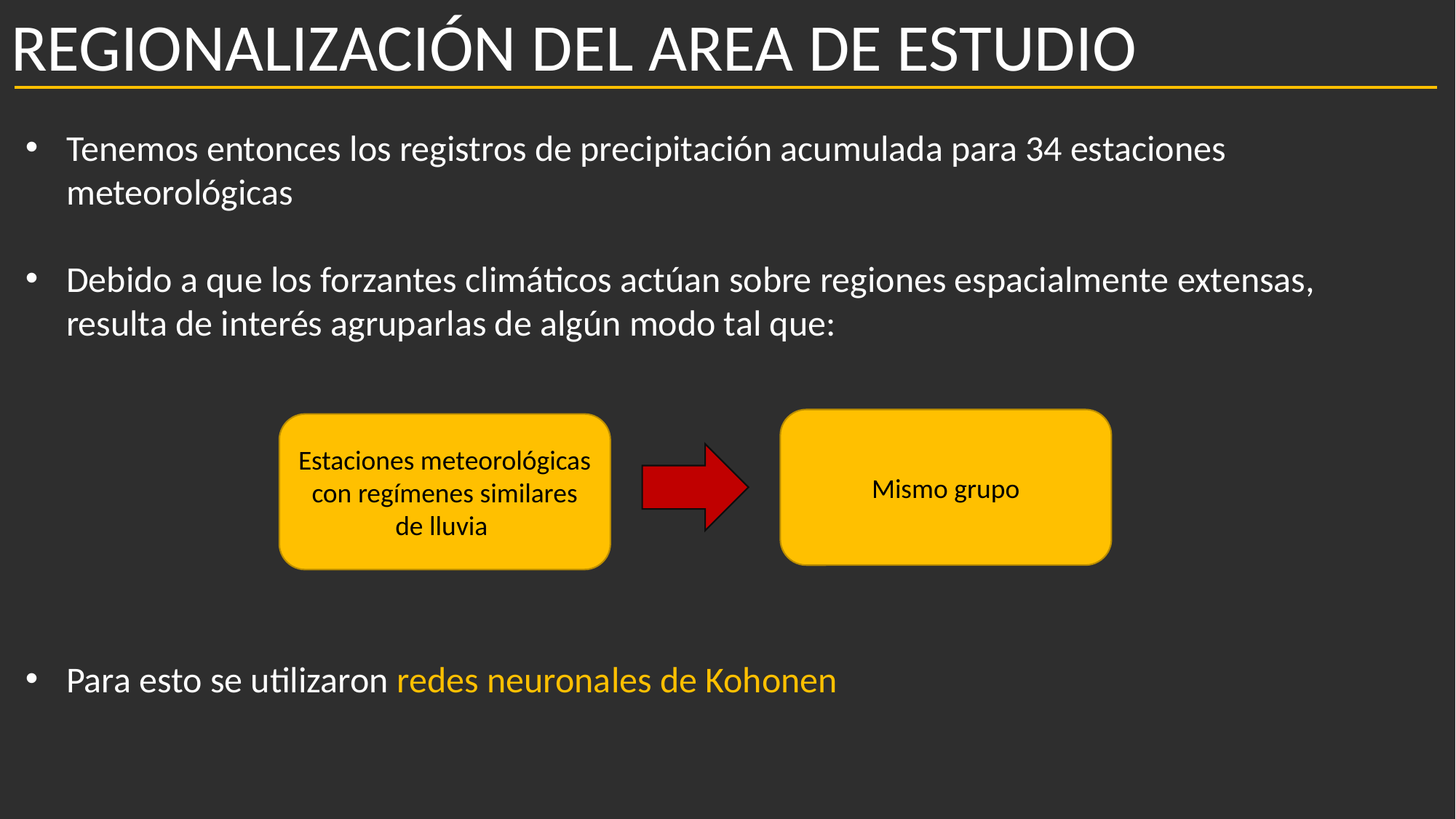

# REGIONALIZACIÓN DEL AREA DE ESTUDIO
Tenemos entonces los registros de precipitación acumulada para 34 estaciones meteorológicas

Debido a que los forzantes climáticos actúan sobre regiones espacialmente extensas, resulta de interés agruparlas de algún modo tal que:

Para esto se utilizaron redes neuronales de Kohonen
Mismo grupo
Estaciones meteorológicas con regímenes similares de lluvia